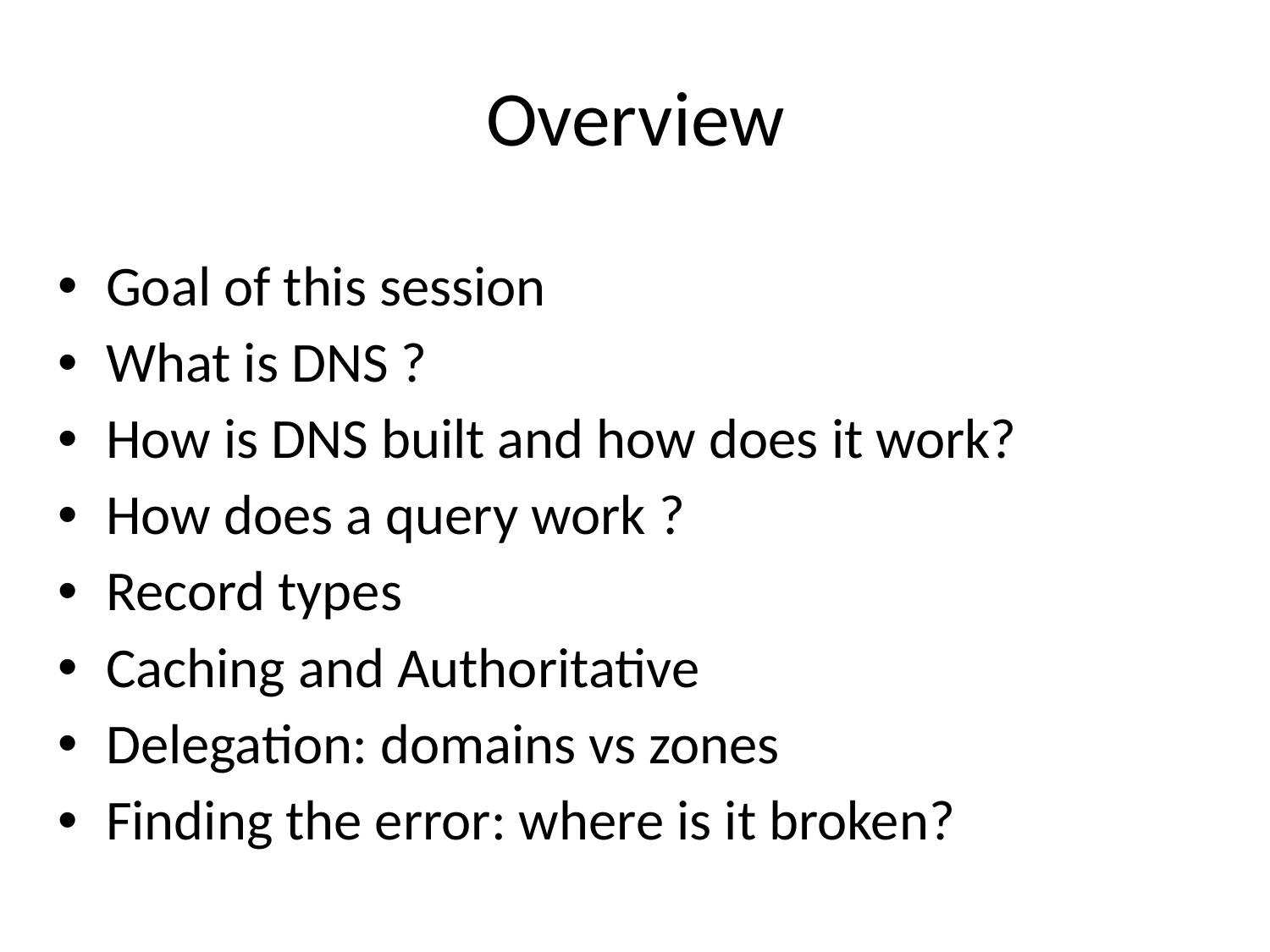

# Overview
Goal of this session
What is DNS ?
How is DNS built and how does it work?
How does a query work ?
Record types
Caching and Authoritative
Delegation: domains vs zones
Finding the error: where is it broken?